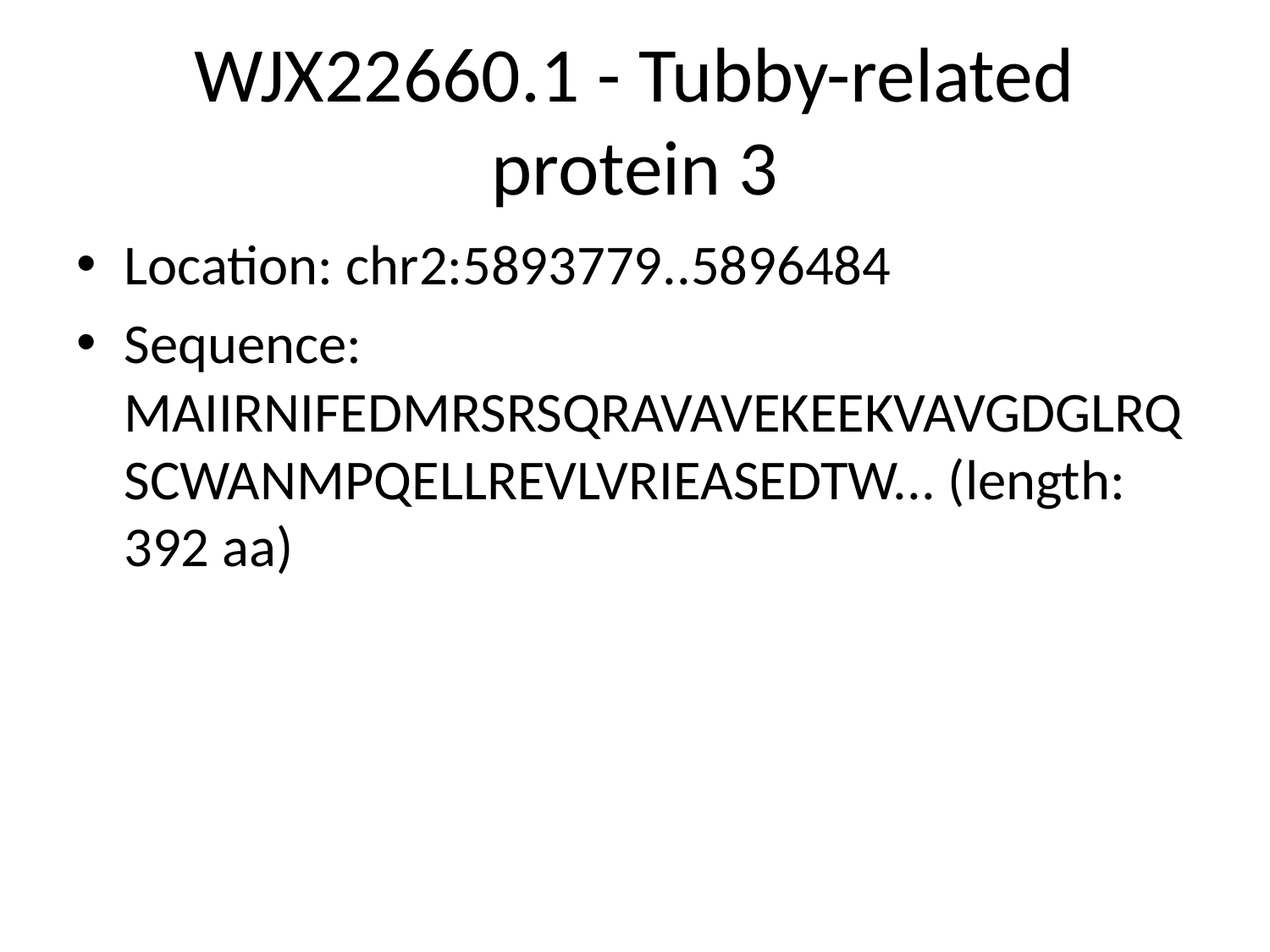

# WJX22660.1 - Tubby-related protein 3
Location: chr2:5893779..5896484
Sequence: MAIIRNIFEDMRSRSQRAVAVEKEEKVAVGDGLRQSCWANMPQELLREVLVRIEASEDTW... (length: 392 aa)